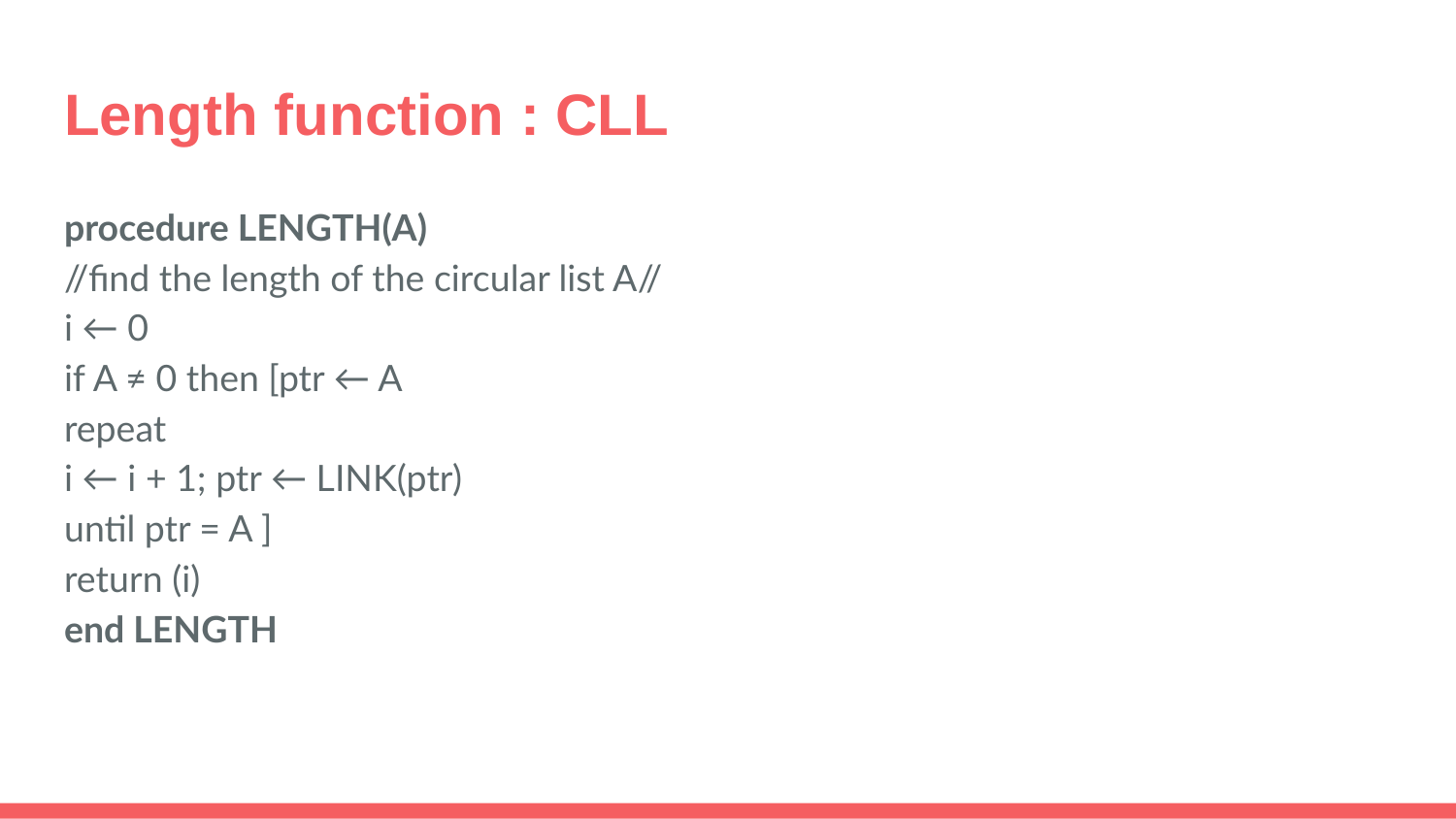

# Length function : CLL
procedure LENGTH(A)
//find the length of the circular list A//
i ← 0
if A ≠ 0 then [ptr ← A
repeat
i ← i + 1; ptr ← LINK(ptr)
until ptr = A ]
return (i)
end LENGTH